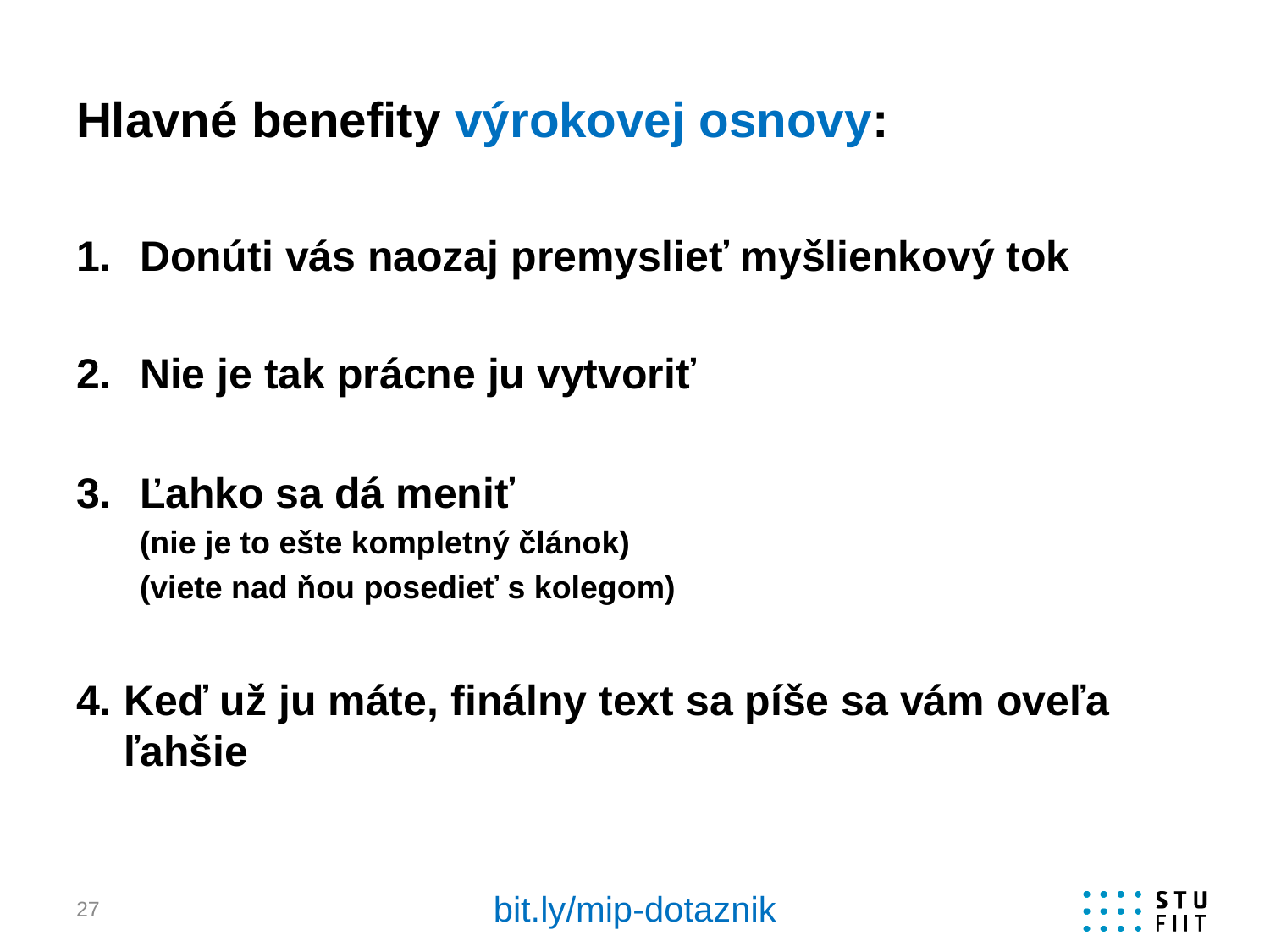

# Hlavné benefity výrokovej osnovy:
Donúti vás naozaj premyslieť myšlienkový tok

Nie je tak prácne ju vytvoriť

Ľahko sa dá meniť
(nie je to ešte kompletný článok)
(viete nad ňou posedieť s kolegom)

Keď už ju máte, finálny text sa píše sa vám oveľa ľahšie

bit.ly/mip-dotaznik
27